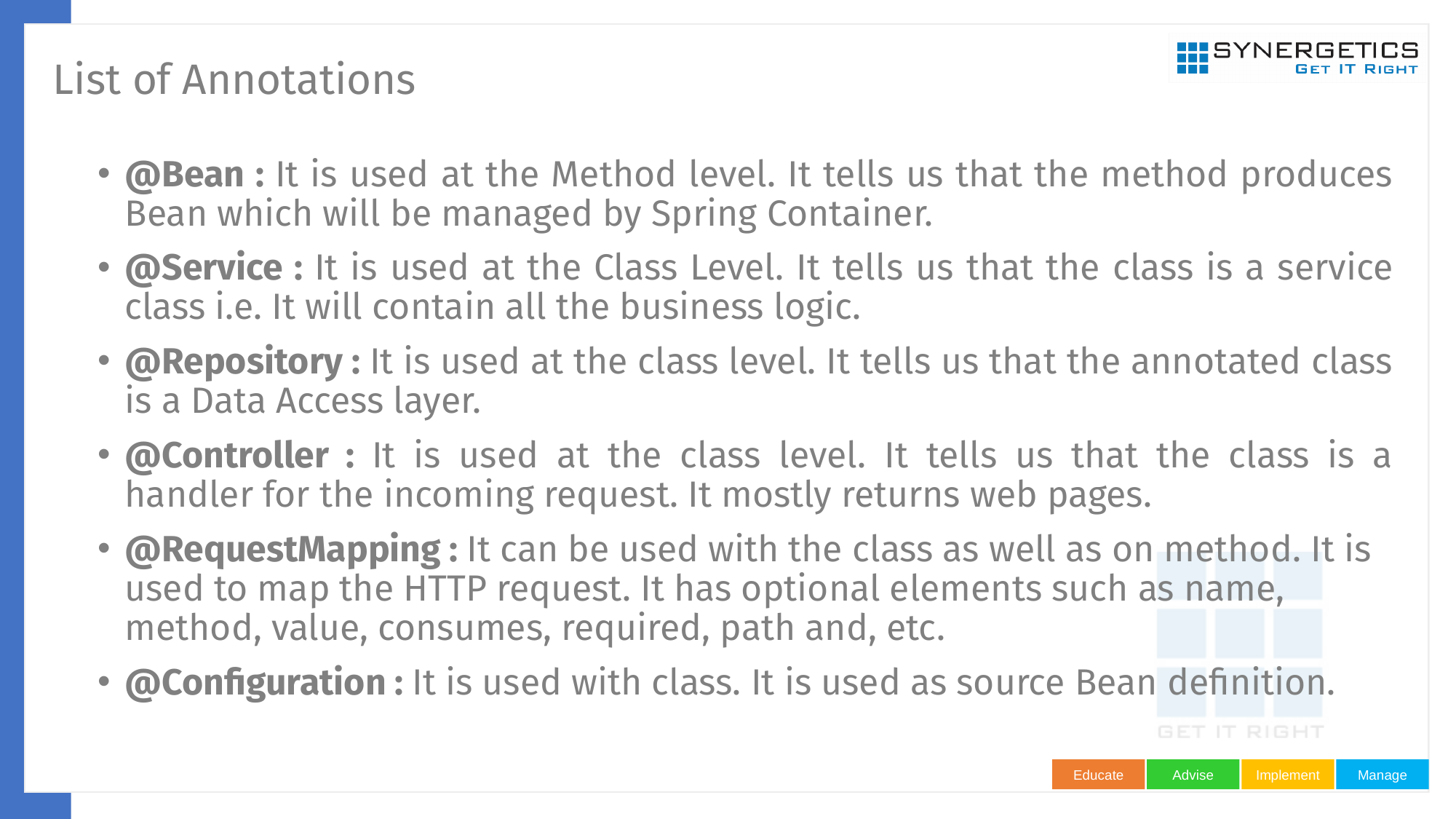

# List of Annotations
@Bean : It is used at the Method level. It tells us that the method produces Bean which will be managed by Spring Container.
@Service : It is used at the Class Level. It tells us that the class is a service class i.e. It will contain all the business logic.
@Repository : It is used at the class level. It tells us that the annotated class is a Data Access layer.
@Controller : It is used at the class level. It tells us that the class is a handler for the incoming request. It mostly returns web pages.
@RequestMapping : It can be used with the class as well as on method. It is used to map the HTTP request. It has optional elements such as name, method, value, consumes, required, path and, etc.
@Configuration : It is used with class. It is used as source Bean definition.